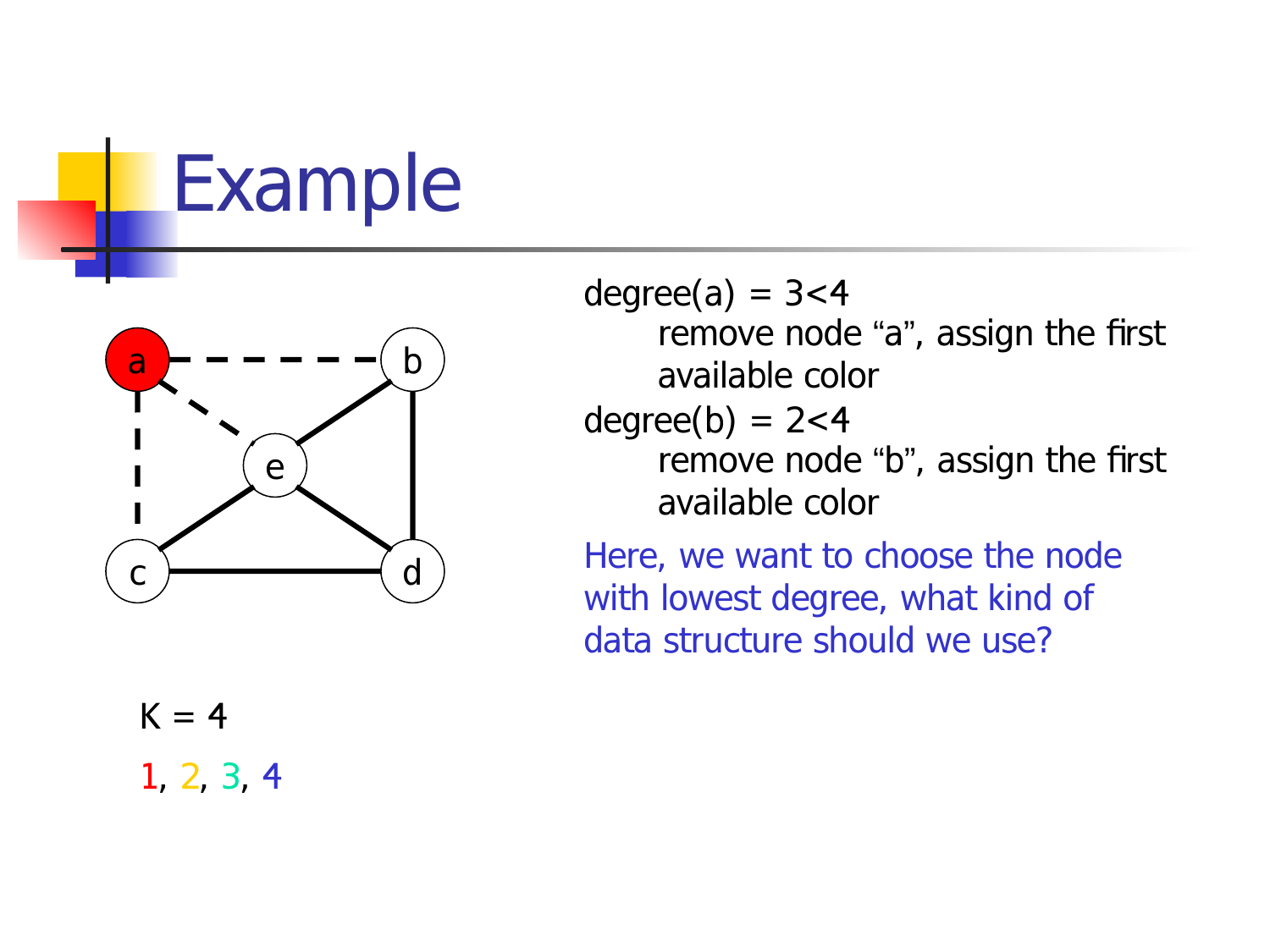

# Example
degree(a) = 3<4
remove node “a”, assign the first available color
a
b

degree(b) = 2<4
remove node “b”, assign the first available color
e

Here, we want to choose the node with lowest degree, what kind of data structure should we use?
c
d

K = 4
1, 2, 3, 4